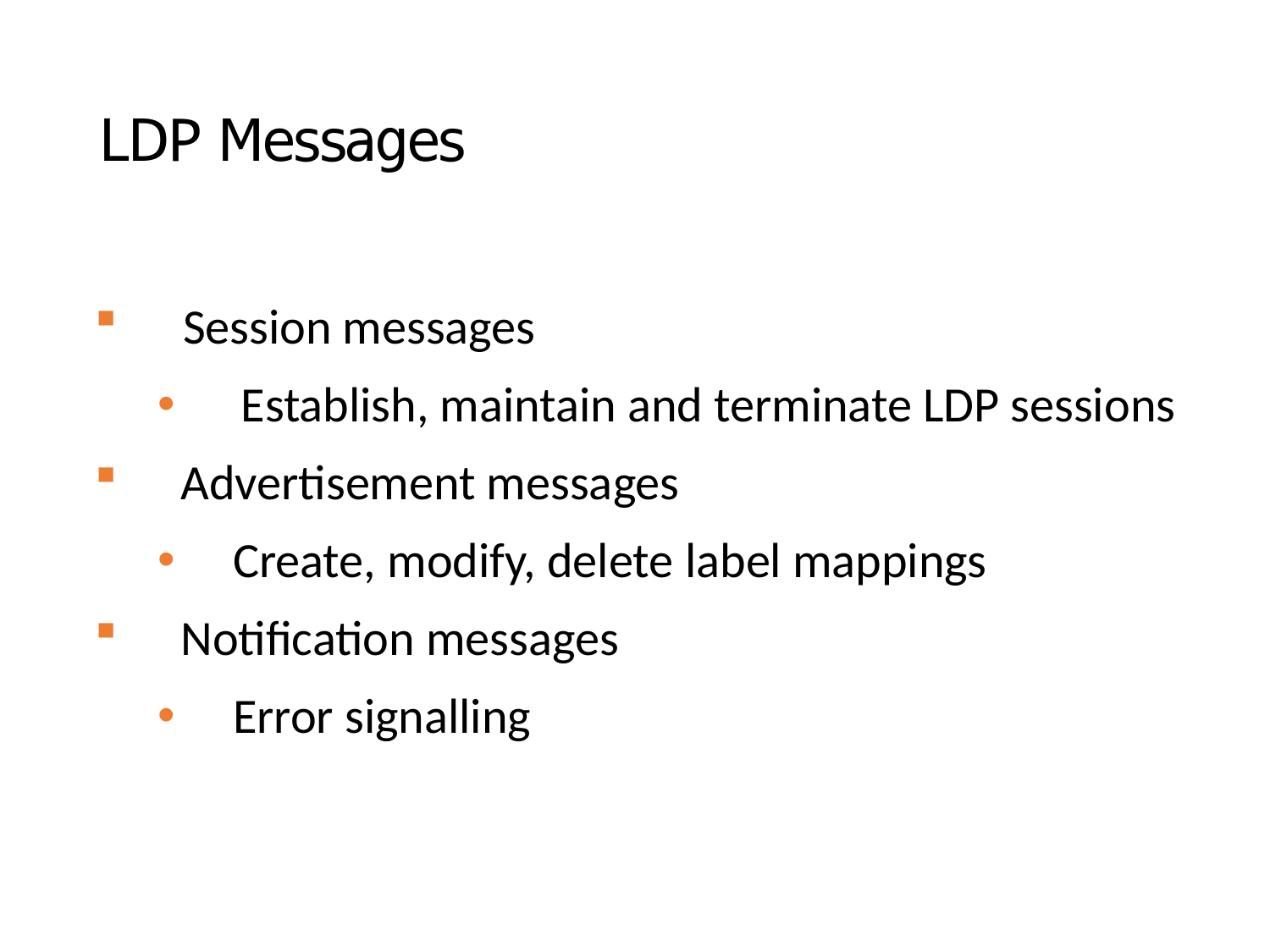

LDP Messages

  Session messages
 Establish, maintain and terminate LDP sessions
  Advertisement messages
 Create, modify, delete label mappings
  Notification messages
 Error signalling